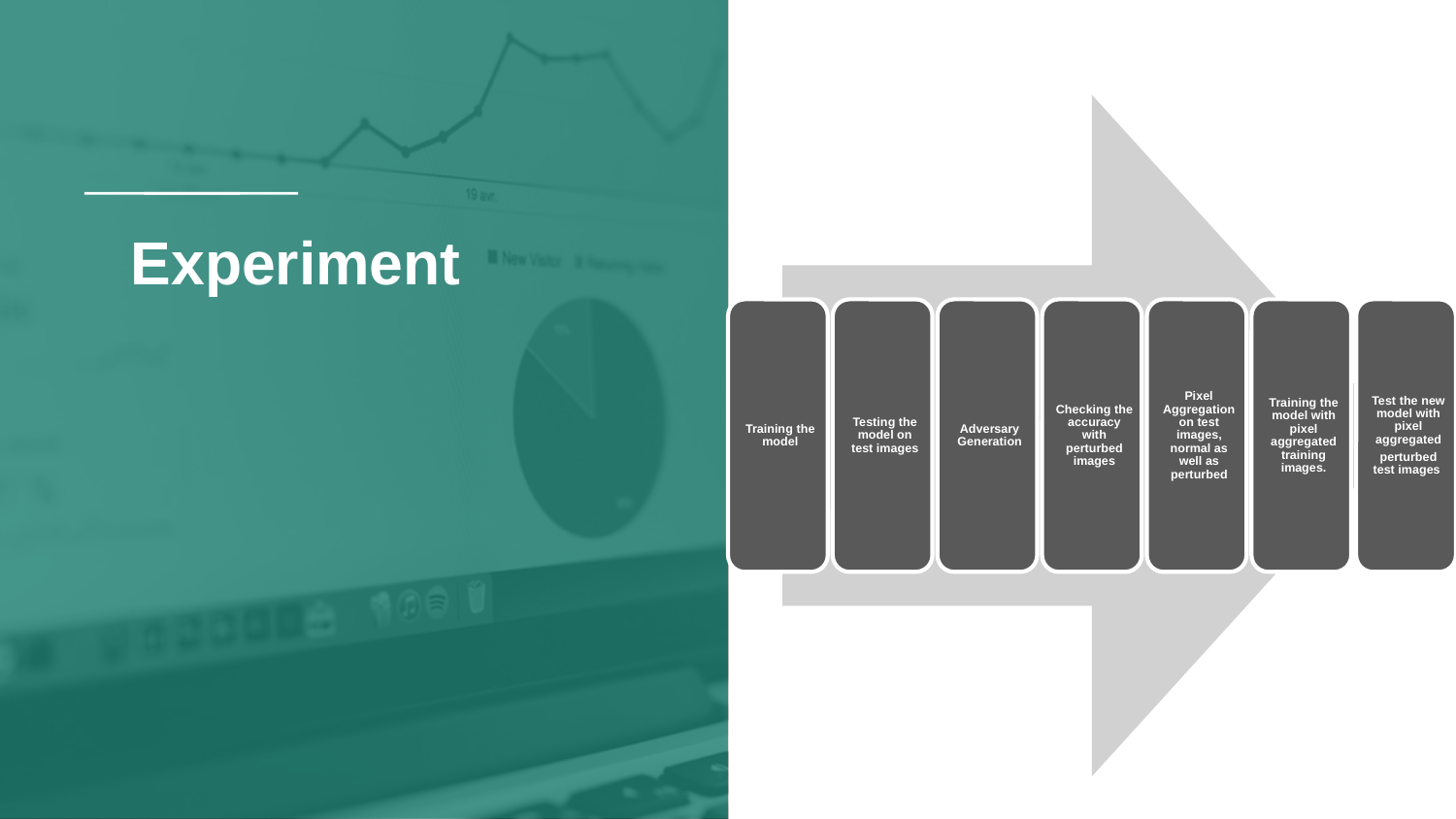

Training the model
Testing the model on test images
Adversary Generation
Checking the accuracy with perturbed images
Pixel Aggregation on test images, normal as well as perturbed
Training the model with pixel aggregated training images.
Test the new model with pixel aggregated
perturbed test images
# Experiment